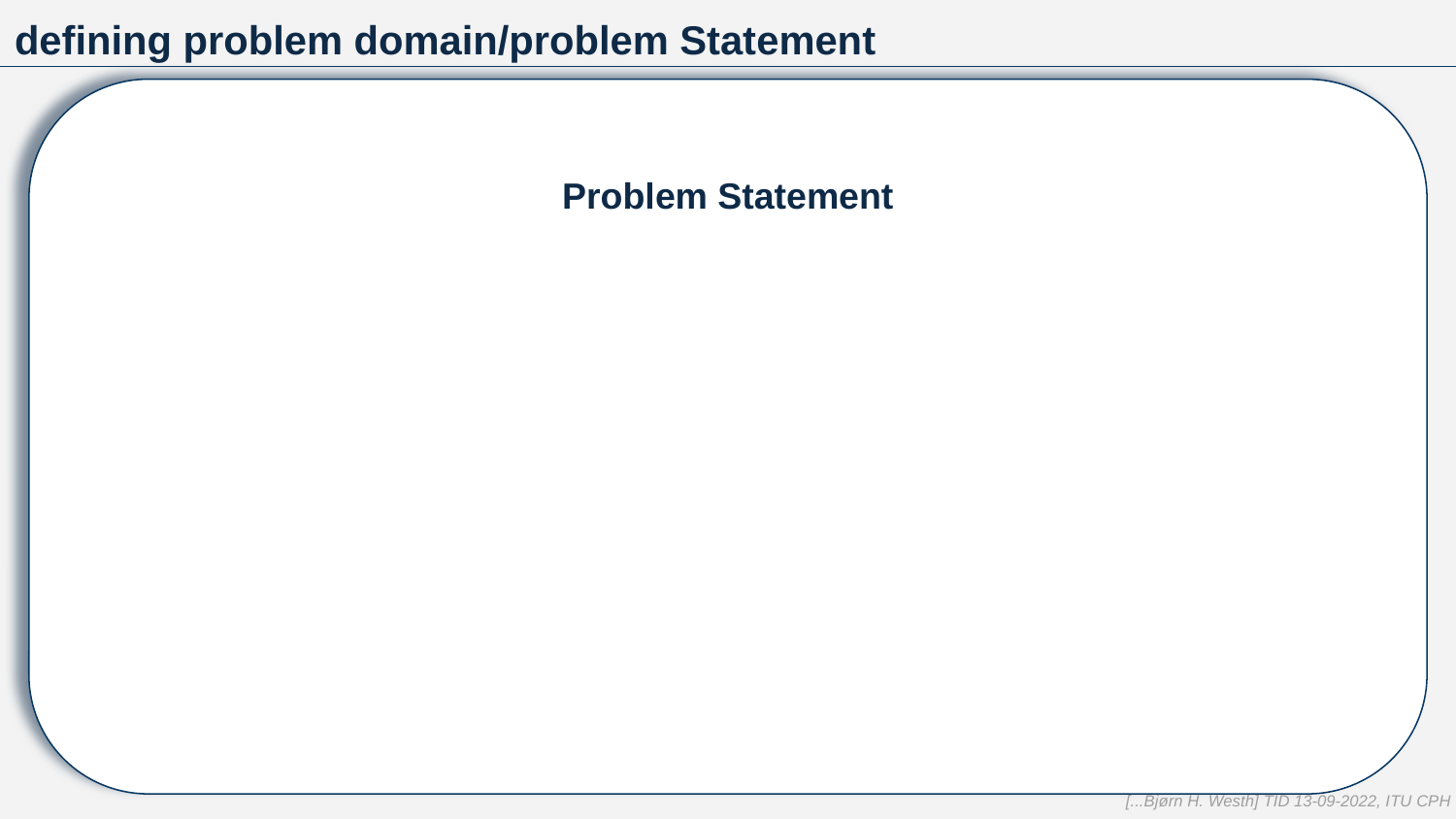

defining problem domain/problem Statement
Problem Statement

[...Bjørn H. Westh] TID 13-09-2022, ITU CPH